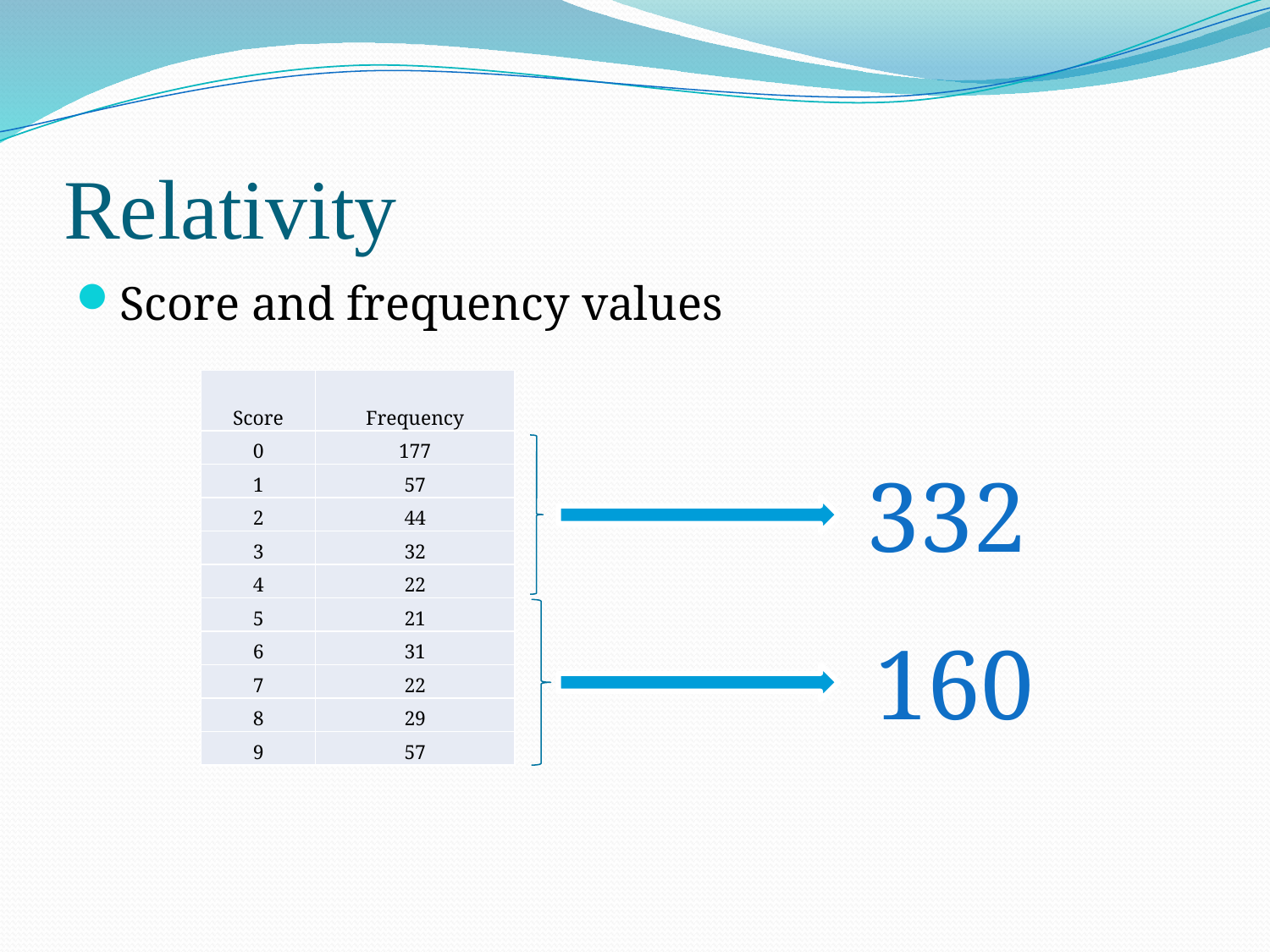

# Relativity
Score and frequency values
| Score | Frequency |
| --- | --- |
| 0 | 177 |
| 1 | 57 |
| 2 | 44 |
| 3 | 32 |
| 4 | 22 |
| 5 | 21 |
| 6 | 31 |
| 7 | 22 |
| 8 | 29 |
| 9 | 57 |

332

160